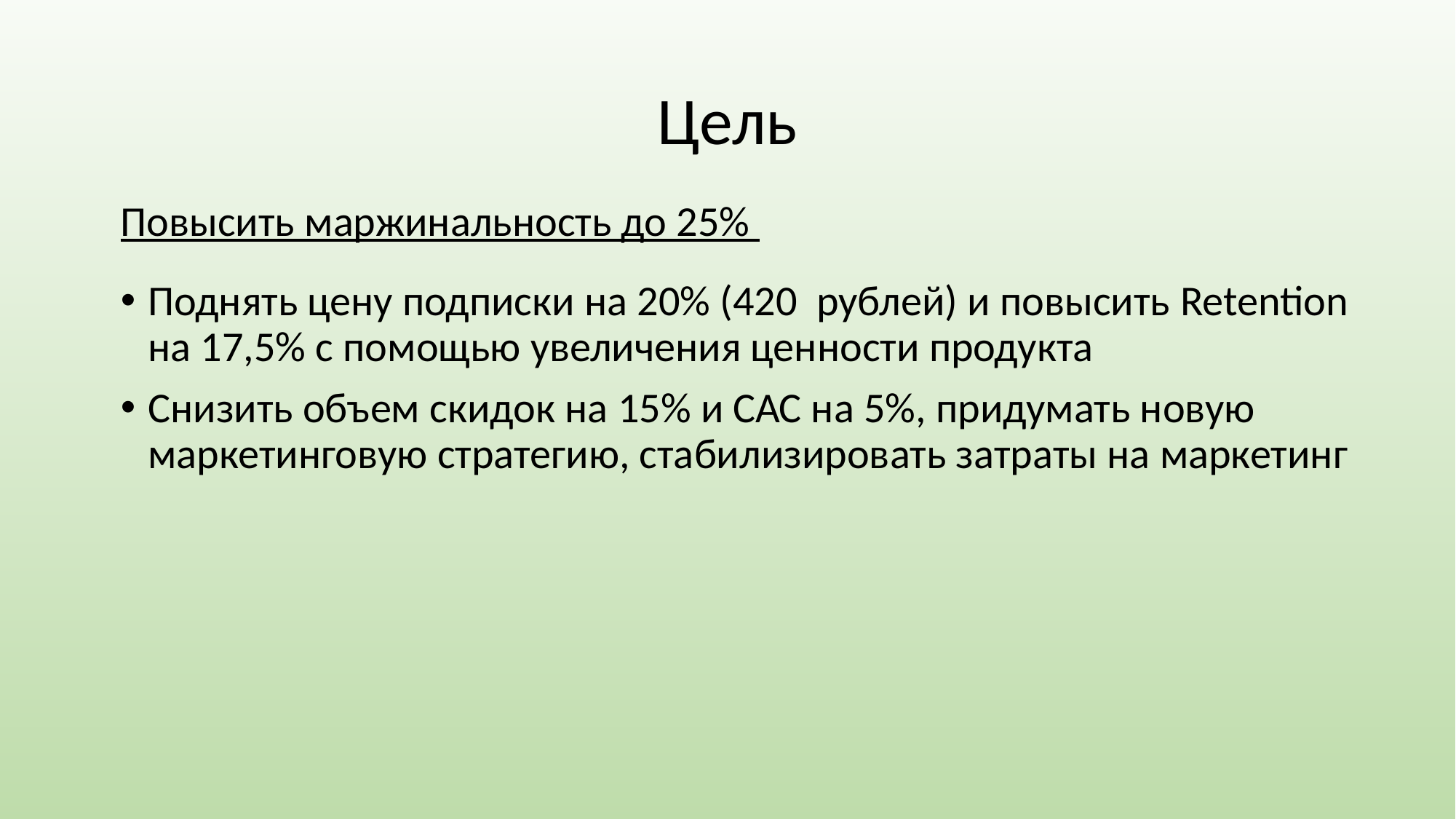

# Цель
Повысить маржинальность до 25%
Поднять цену подписки на 20% (420  рублей) и повысить Retention на 17,5% с помощью увеличения ценности продукта
Снизить объем скидок на 15% и САС на 5%, придумать новую маркетинговую стратегию, стабилизировать затраты на маркетинг